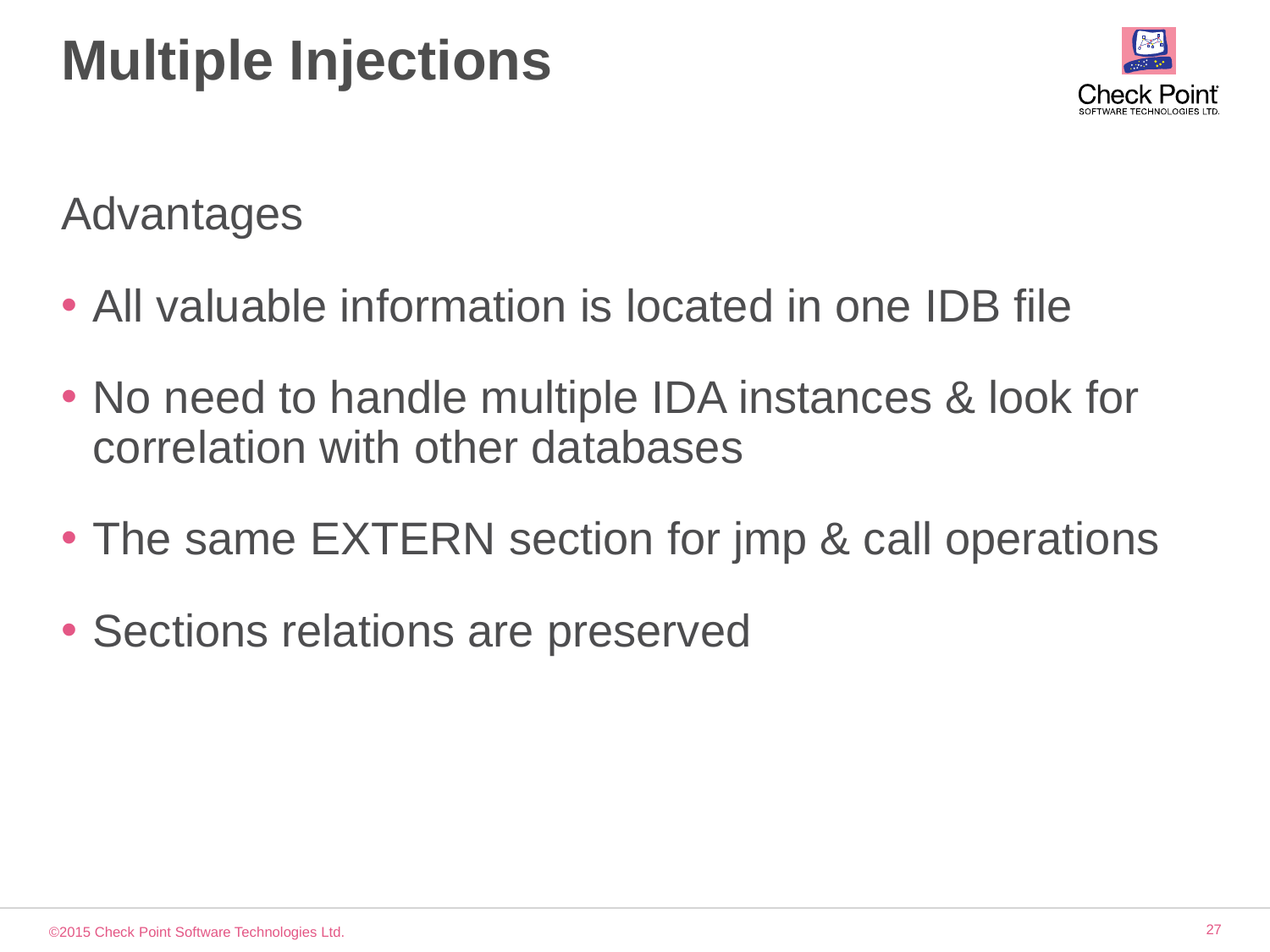

# Multiple Injections
Advantages
All valuable information is located in one IDB file
No need to handle multiple IDA instances & look for correlation with other databases
The same EXTERN section for jmp & call operations
Sections relations are preserved